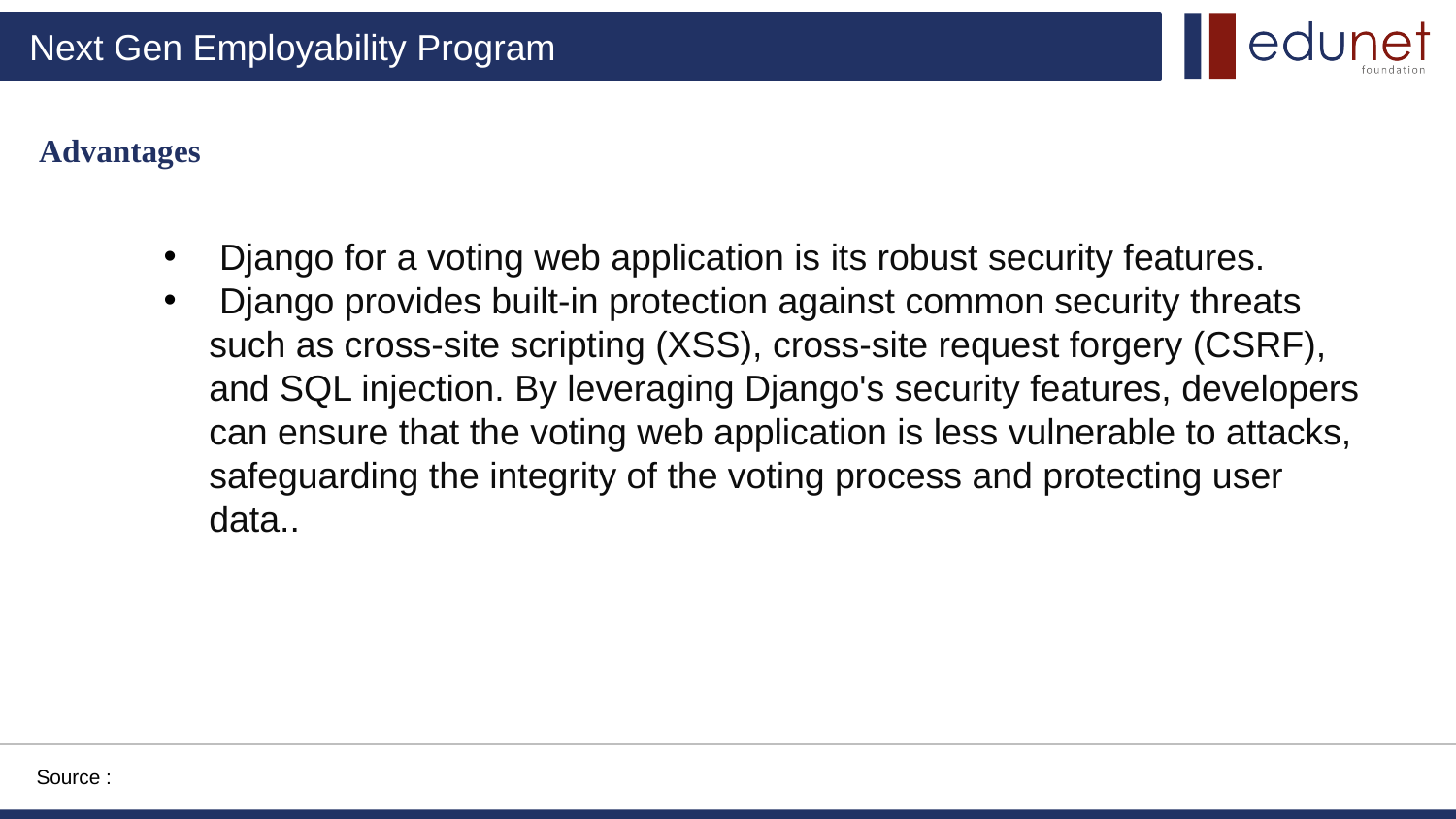

Advantages
 Django for a voting web application is its robust security features.
 Django provides built-in protection against common security threats such as cross-site scripting (XSS), cross-site request forgery (CSRF), and SQL injection. By leveraging Django's security features, developers can ensure that the voting web application is less vulnerable to attacks, safeguarding the integrity of the voting process and protecting user data..
Source :